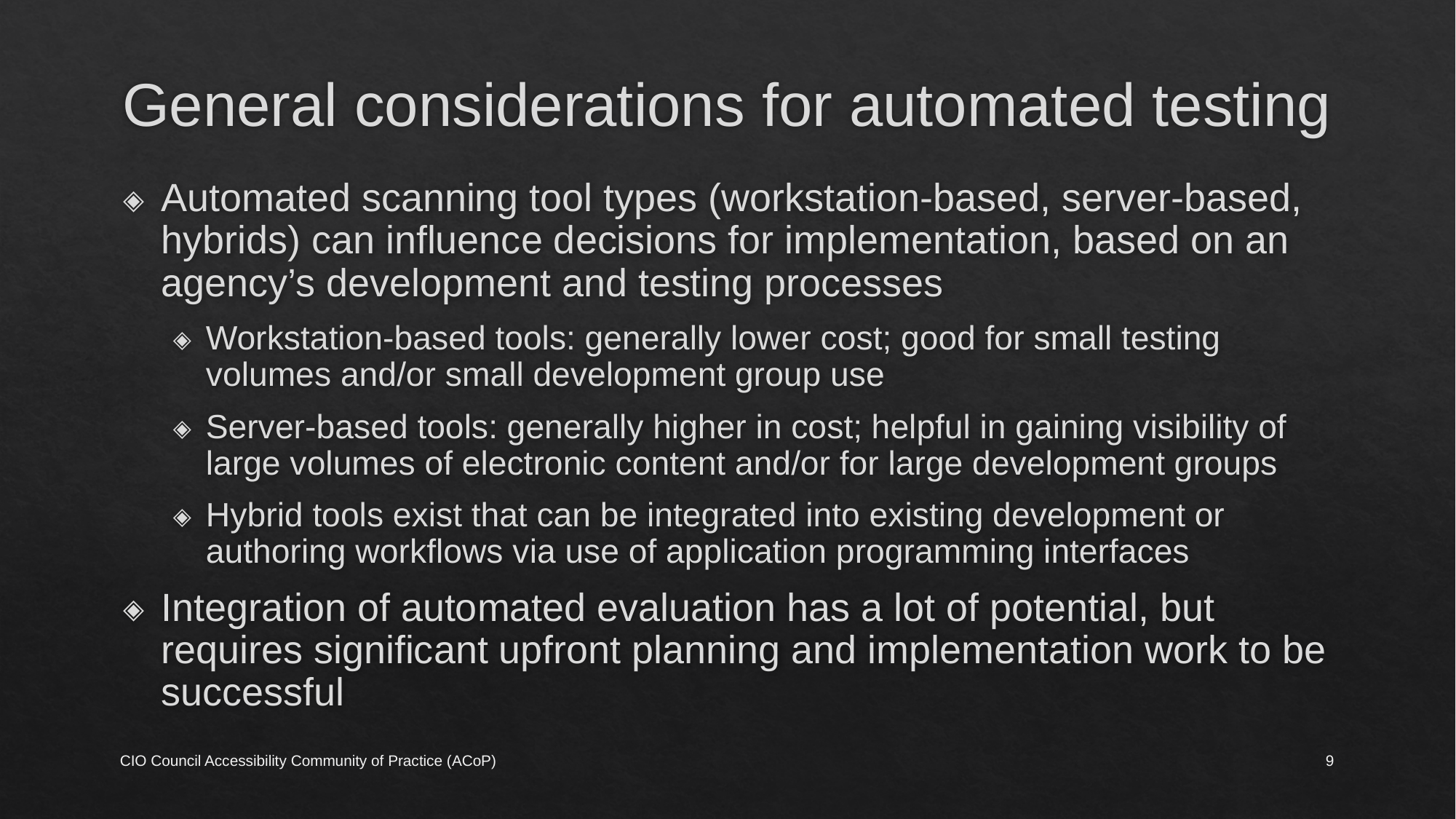

# General considerations for automated testing
Automated scanning tool types (workstation-based, server-based, hybrids) can influence decisions for implementation, based on an agency’s development and testing processes
Workstation-based tools: generally lower cost; good for small testing volumes and/or small development group use
Server-based tools: generally higher in cost; helpful in gaining visibility of large volumes of electronic content and/or for large development groups
Hybrid tools exist that can be integrated into existing development or authoring workflows via use of application programming interfaces
Integration of automated evaluation has a lot of potential, but requires significant upfront planning and implementation work to be successful
CIO Council Accessibility Community of Practice (ACoP)
9